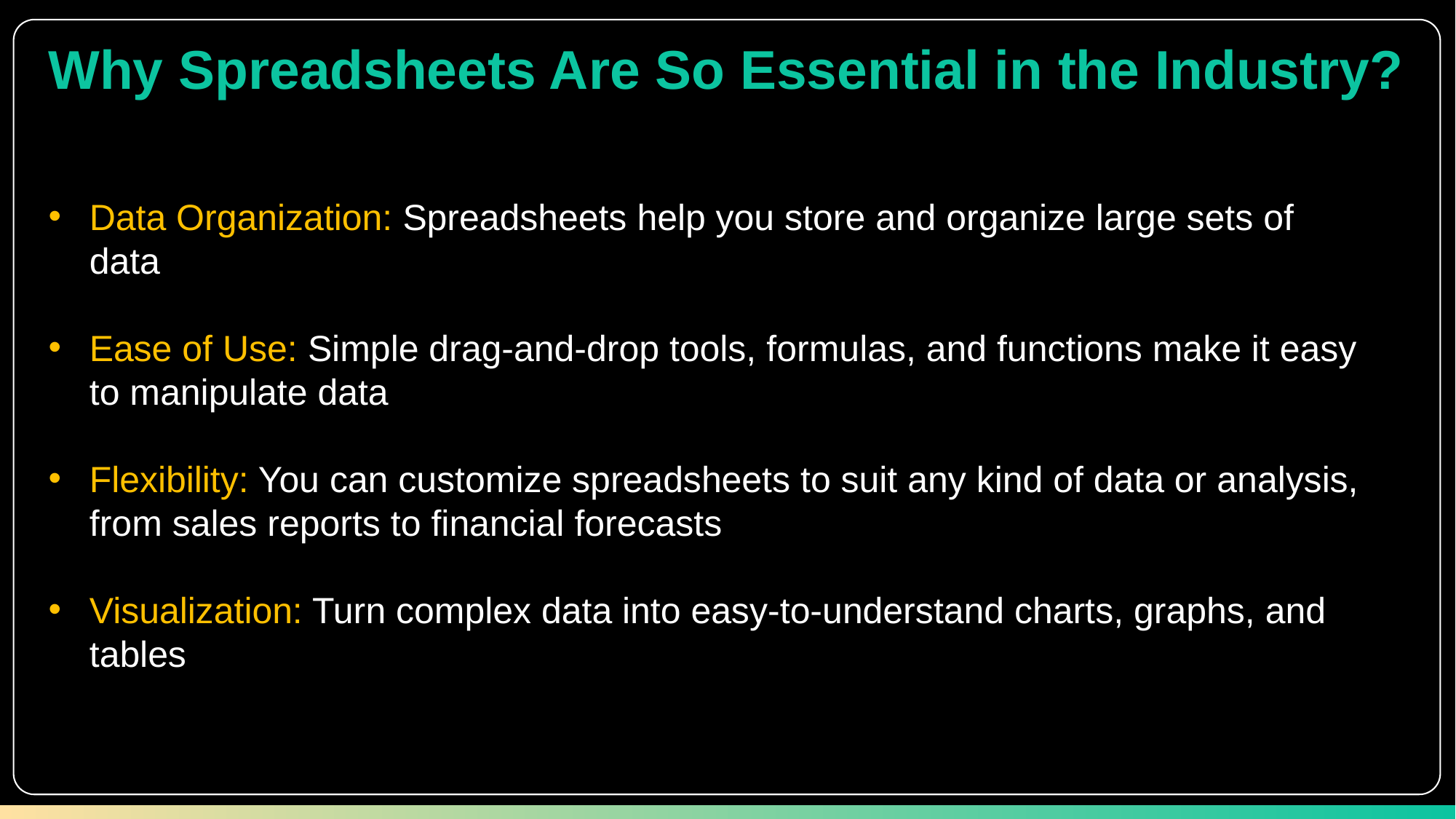

Why Spreadsheets Are So Essential in the Industry?
Data Organization: Spreadsheets help you store and organize large sets of data

Ease of Use: Simple drag-and-drop tools, formulas, and functions make it easy to manipulate data

Flexibility: You can customize spreadsheets to suit any kind of data or analysis, from sales reports to financial forecasts

Visualization: Turn complex data into easy-to-understand charts, graphs, and tables